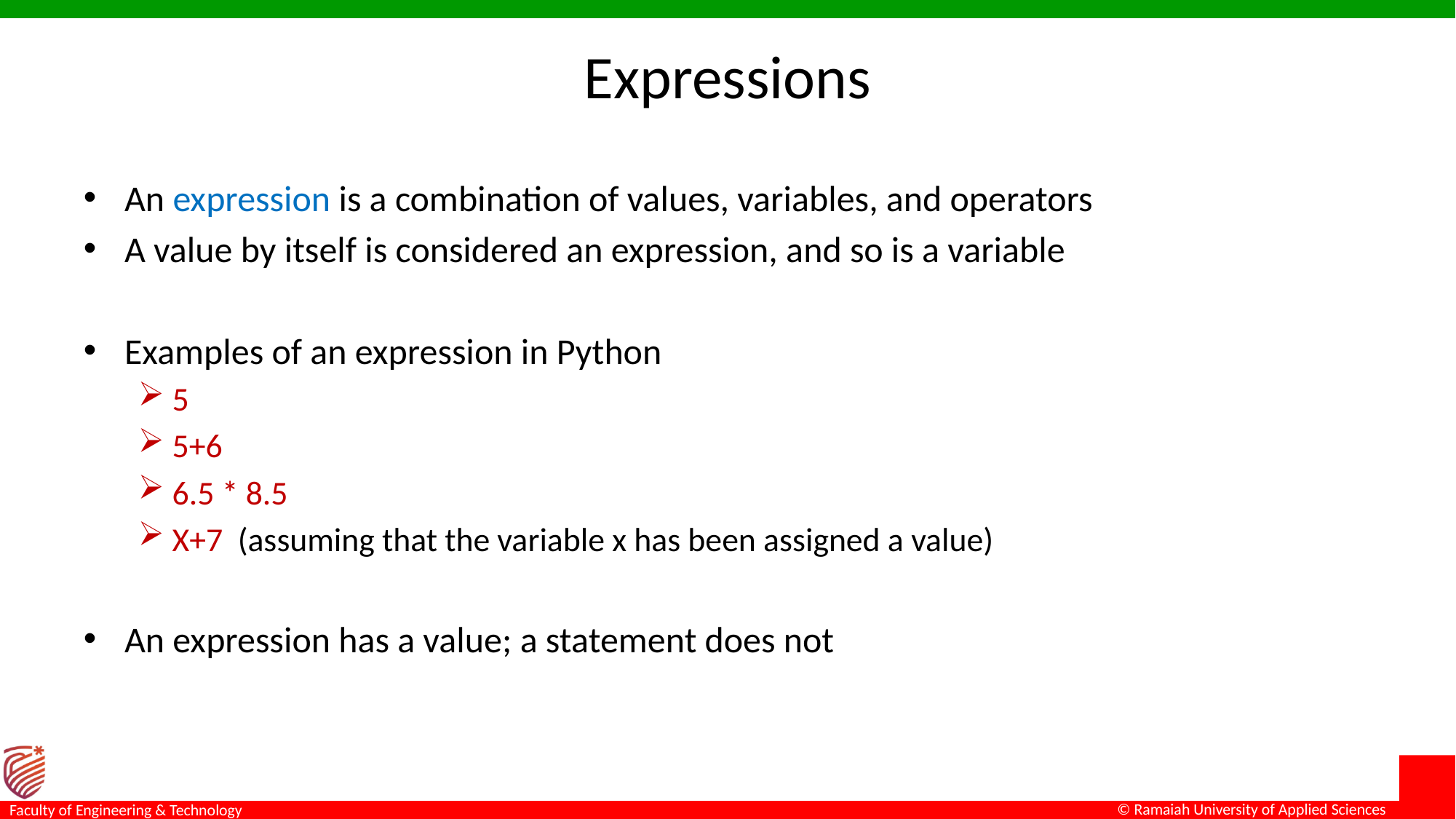

# Expressions
An expression is a combination of values, variables, and operators
A value by itself is considered an expression, and so is a variable

Examples of an expression in Python
5
5+6
6.5 * 8.5
X+7  (assuming that the variable x has been assigned a value)

An expression has a value; a statement does not